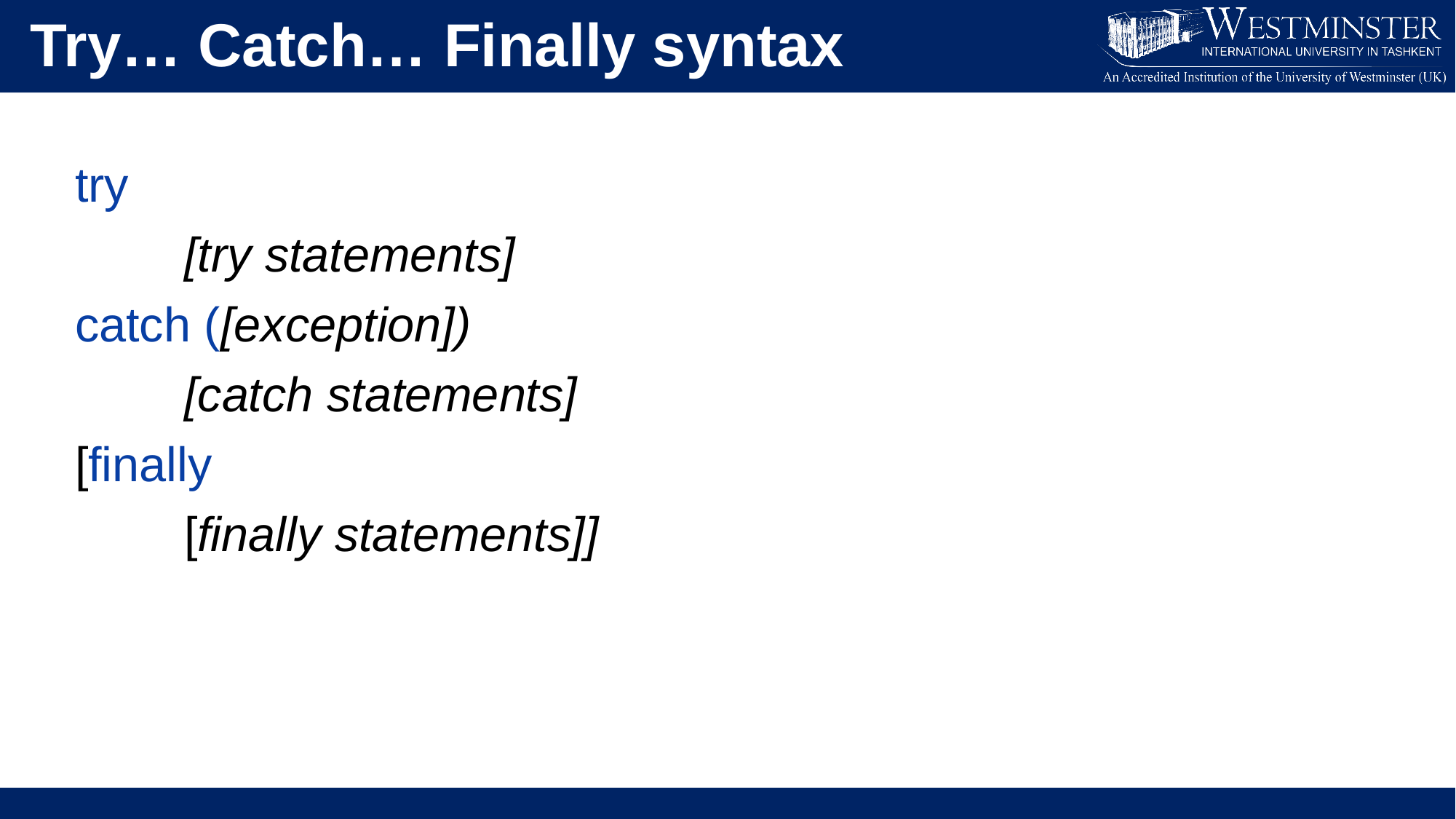

Try… Catch… Finally syntax
try
	[try statements]
catch ([exception])
	[catch statements]
[finally
	[finally statements]]